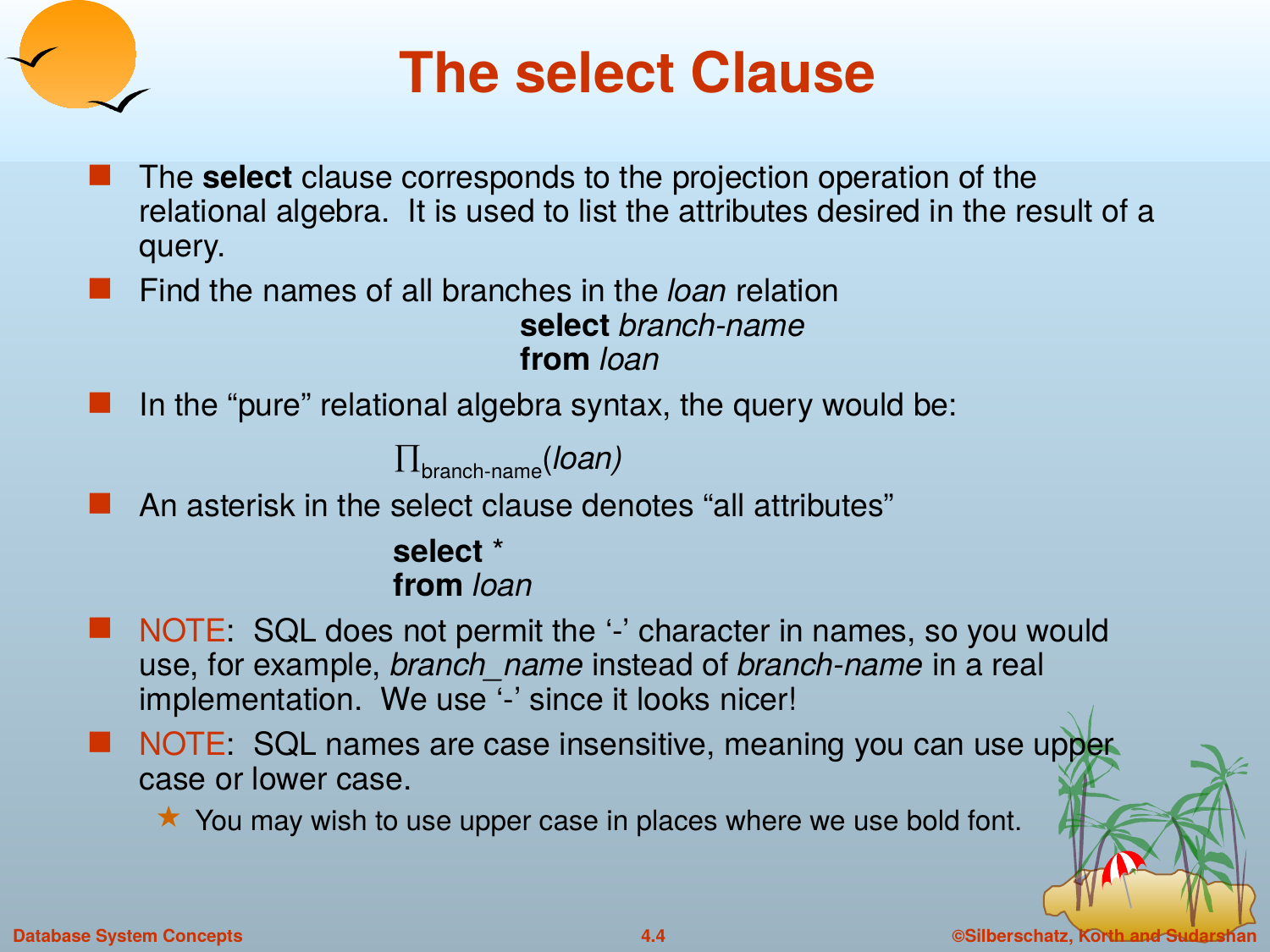

# The select Clause
The select clause corresponds to the projection operation of the relational algebra.  It is used to list the attributes desired in the result of a query.
Find the names of all branches in the loan relation
		select branch-name
		from loan
In the “pure” relational algebra syntax, the query would be:
			∏branch-name(loan)
An asterisk in the select clause denotes “all attributes”
			select *
		from loan
NOTE:  SQL does not permit the ‘-’ character in names, so you would use, for example, branch_name instead of branch-name in a real implementation.  We use ‘-’ since it looks nicer!
NOTE:  SQL names are case insensitive, meaning you can use upper case or lower case.
You may wish to use upper case in places where we use bold font.